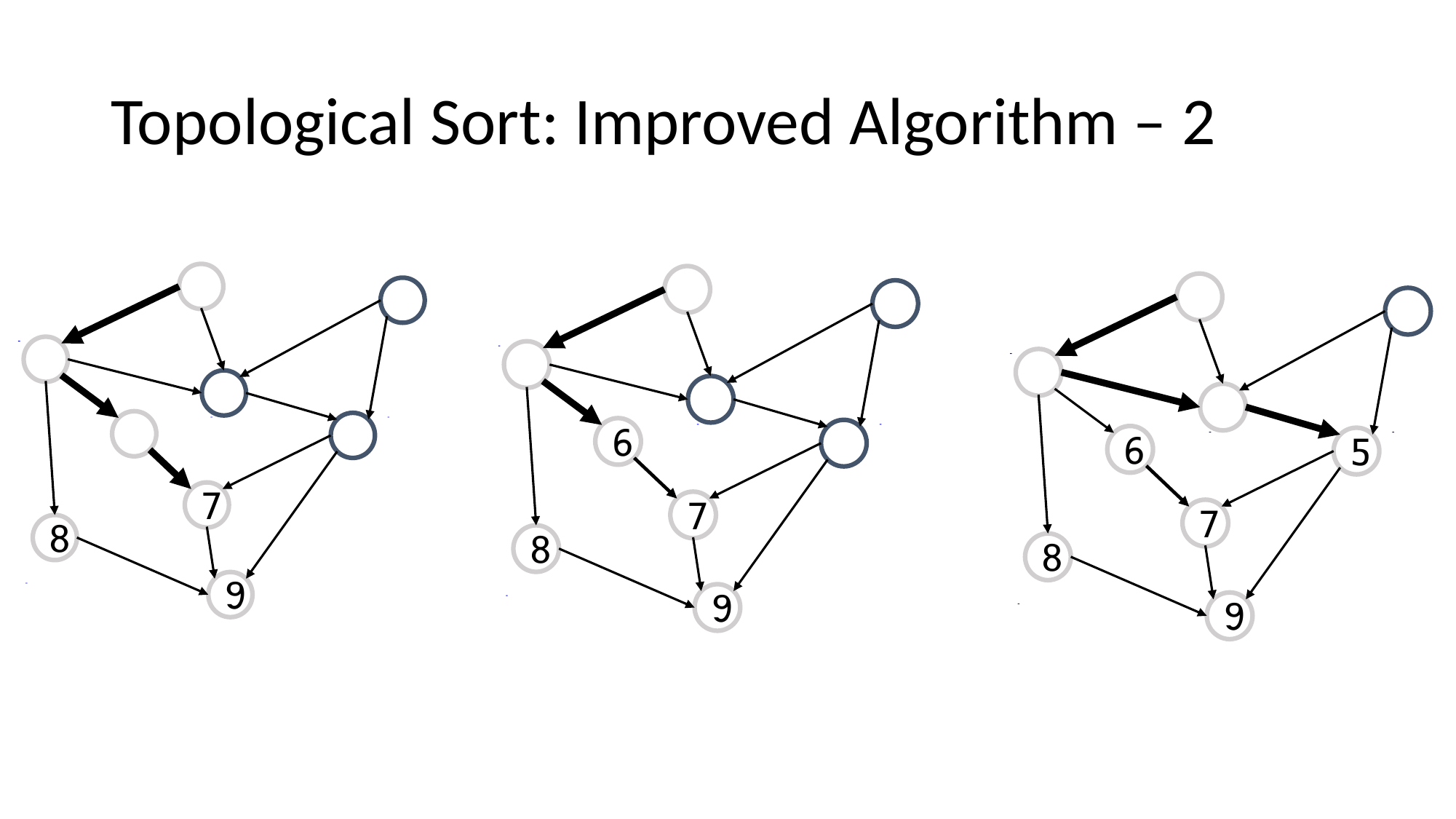

# Topological Sort: Improved Algorithm – 2

7
8
9

6

7
8
9

6
5

7
8
9